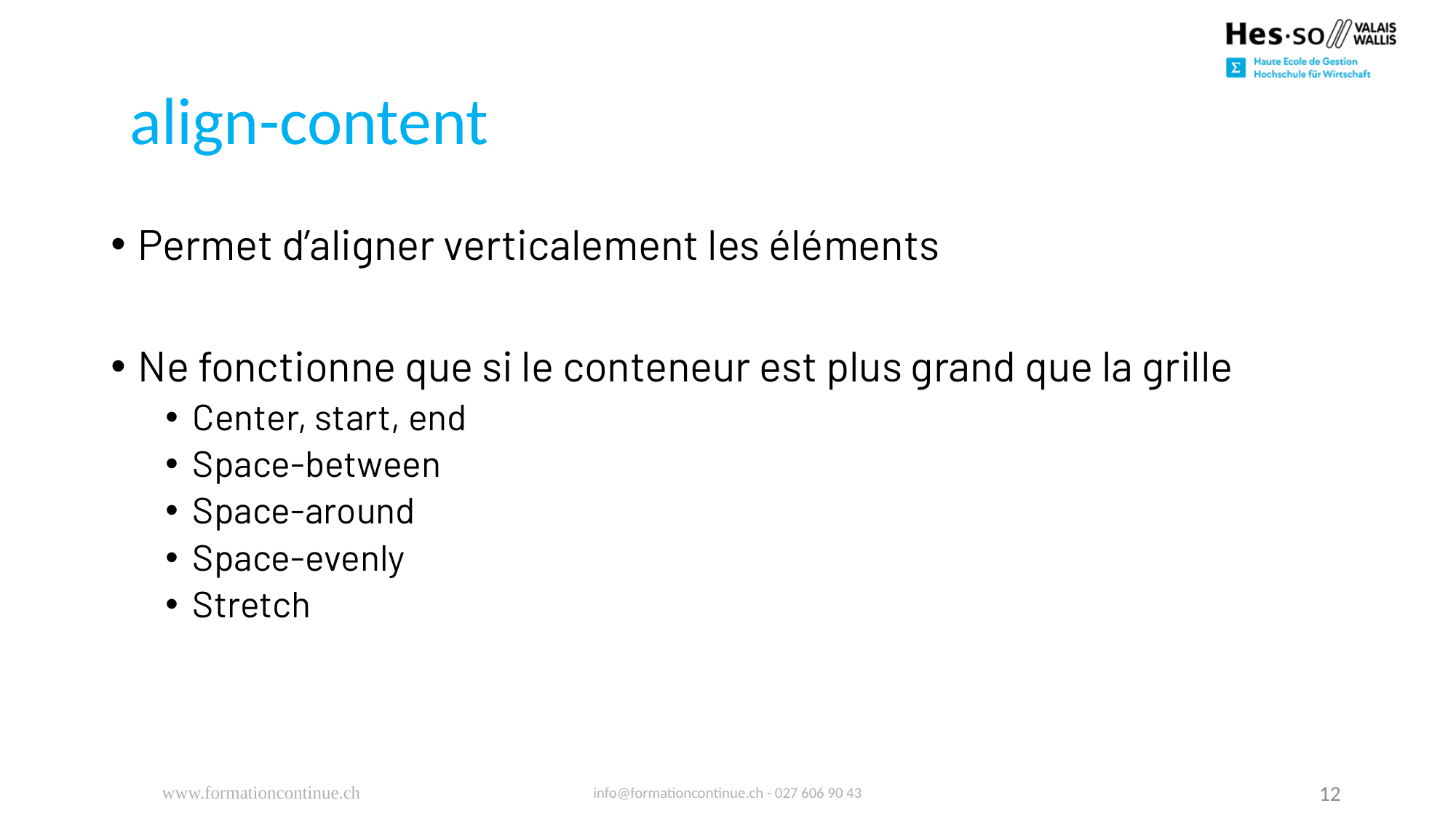

# align-content
Permet d’aligner verticalement les éléments

Ne fonctionne que si le conteneur est plus grand que la grille
Center, start, end
Space-between
Space-around
Space-evenly
Stretch
www.formationcontinue.ch
info@formationcontinue.ch - 027 606 90 43
12